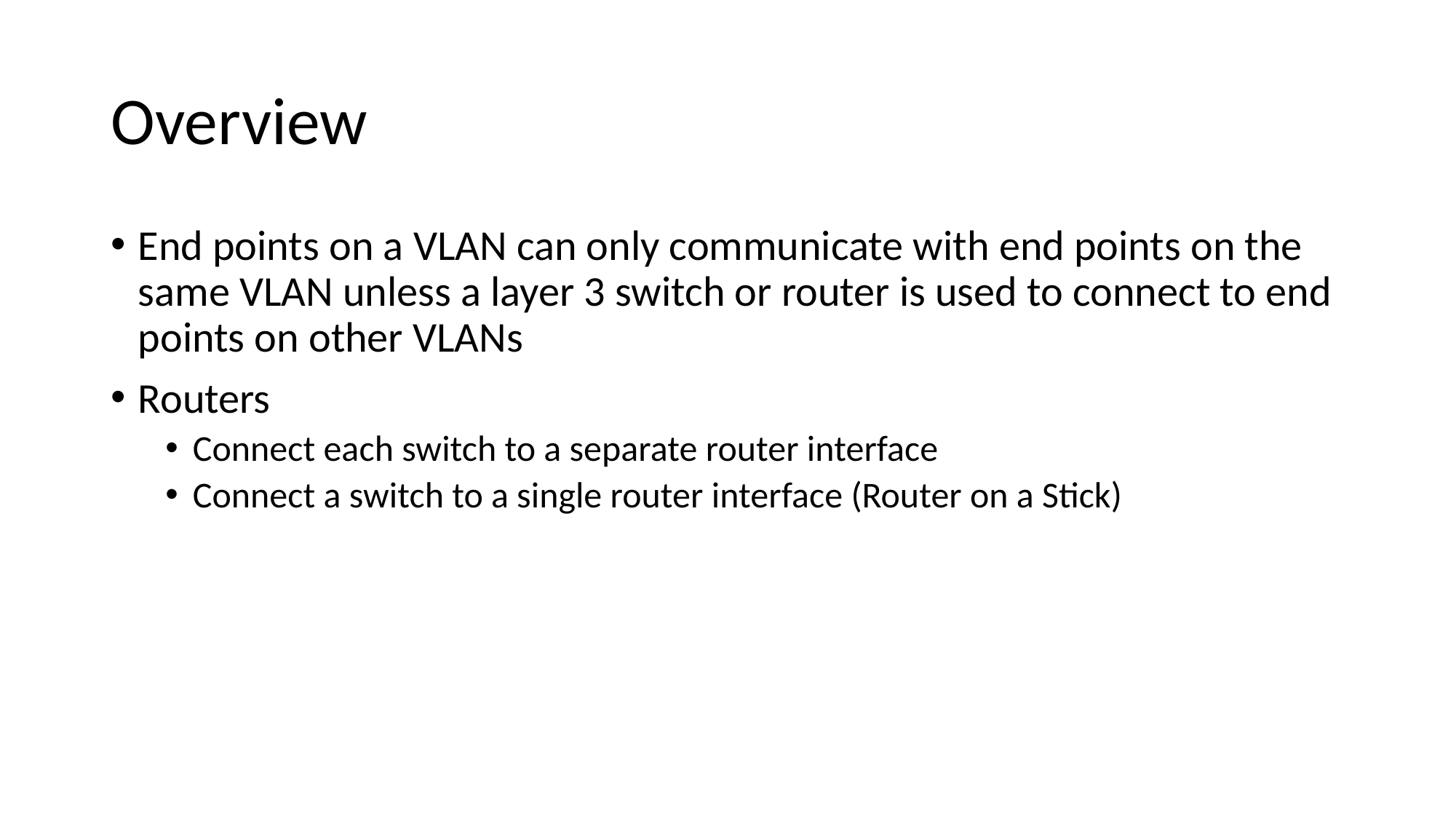

# Overview
End points on a VLAN can only communicate with end points on the same VLAN unless a layer 3 switch or router is used to connect to end points on other VLANs
Routers
Connect each switch to a separate router interface
Connect a switch to a single router interface (Router on a Stick)